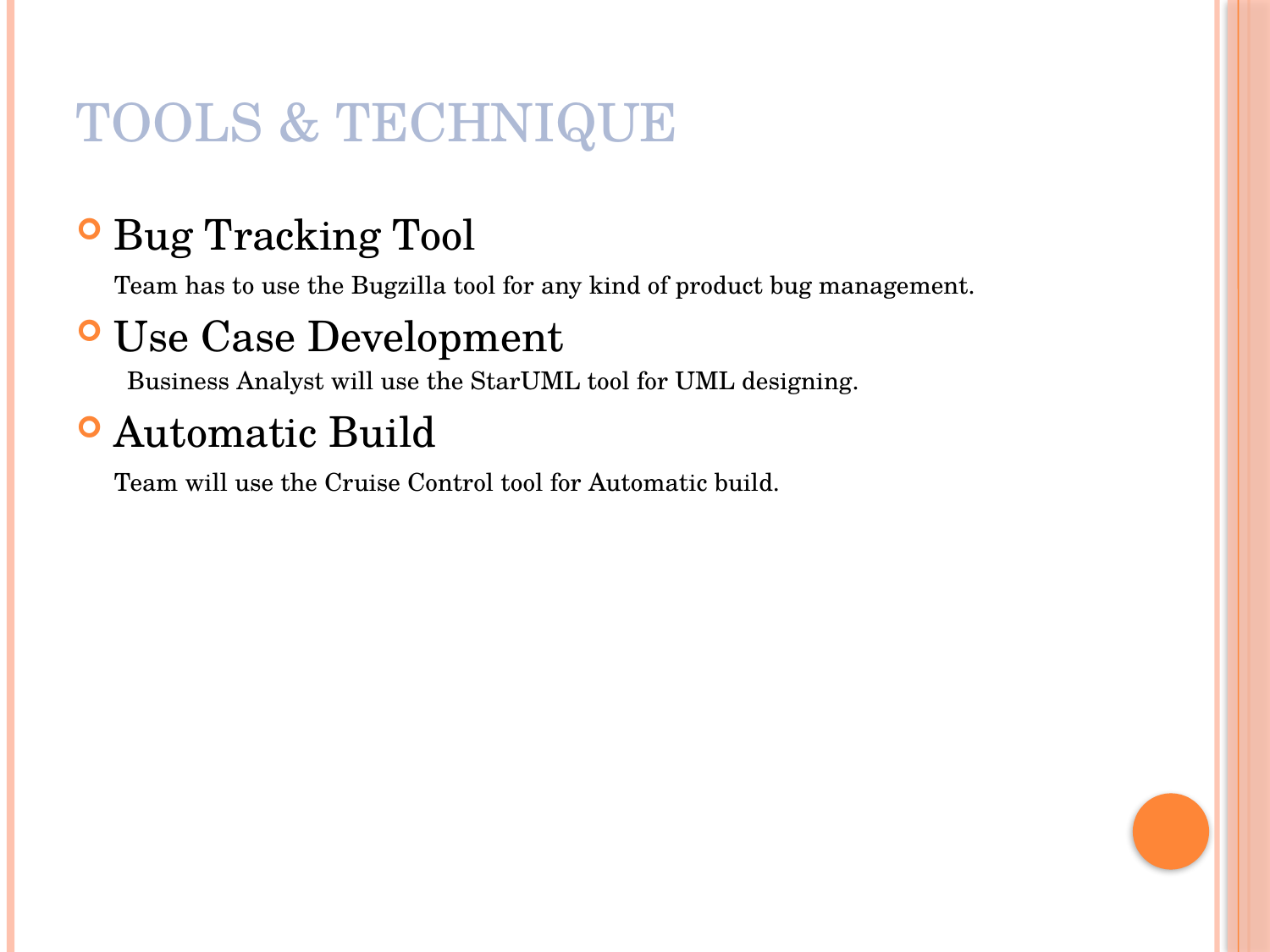

# Tools & Technique
Bug Tracking Tool
	Team has to use the Bugzilla tool for any kind of product bug management.
Use Case Development
Business Analyst will use the StarUML tool for UML designing.
Automatic Build
	Team will use the Cruise Control tool for Automatic build.